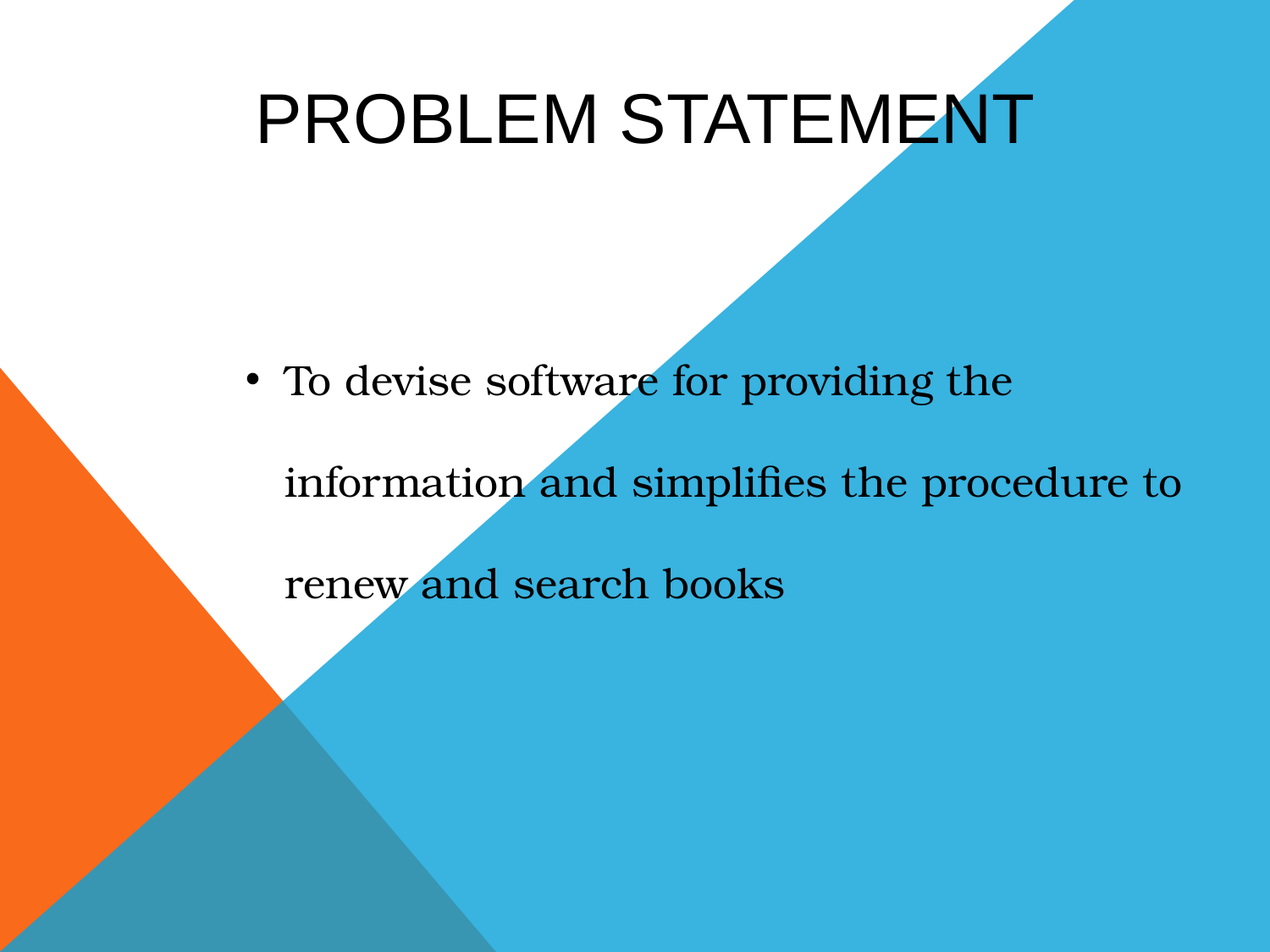

# PROBLEM STATEMENT
To devise software for providing the information and simplifies the procedure to renew and search books